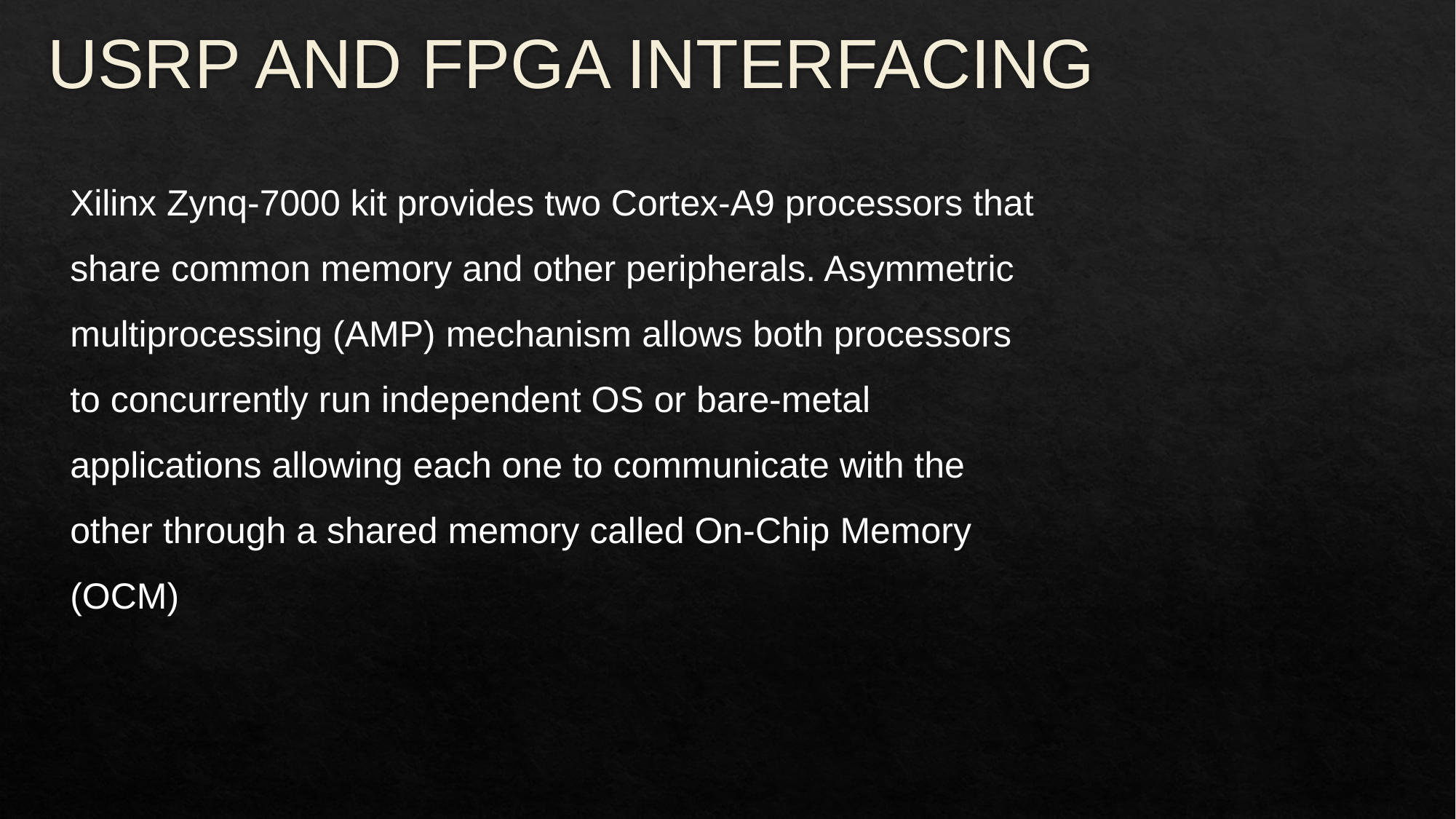

# USRP AND FPGA INTERFACING
Xilinx Zynq-7000 kit provides two Cortex-A9 processors that share common memory and other peripherals. Asymmetric multiprocessing (AMP) mechanism allows both processors to concurrently run independent OS or bare-metal applications allowing each one to communicate with the other through a shared memory called On-Chip Memory (OCM)